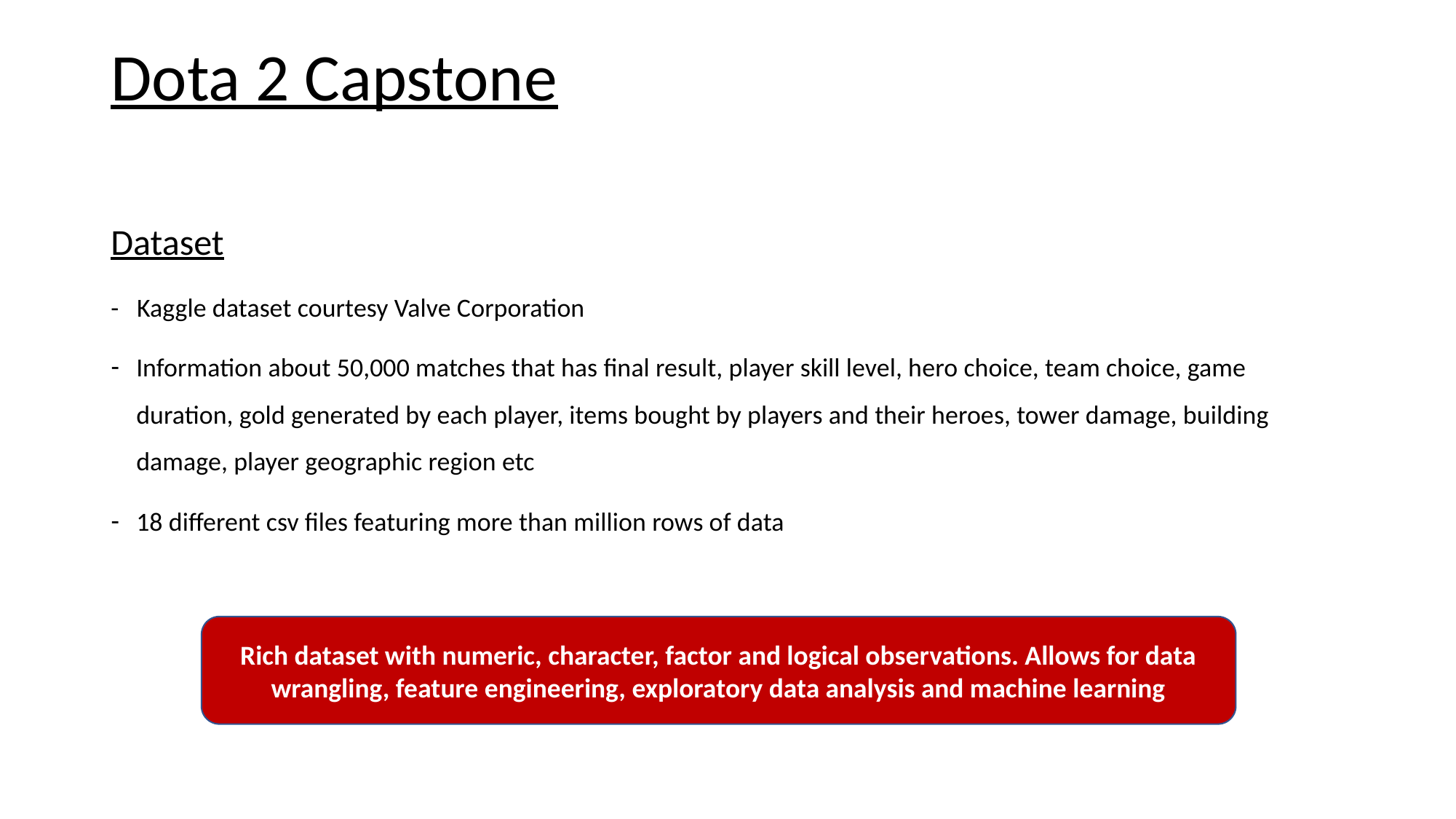

# Dota 2 Capstone
Dataset
-   Kaggle dataset courtesy Valve Corporation
Information about 50,000 matches that has final result, player skill level, hero choice, team choice, game duration, gold generated by each player, items bought by players and their heroes, tower damage, building damage, player geographic region etc
18 different csv files featuring more than million rows of data

Rich dataset with numeric, character, factor and logical observations. Allows for data wrangling, feature engineering, exploratory data analysis and machine learning